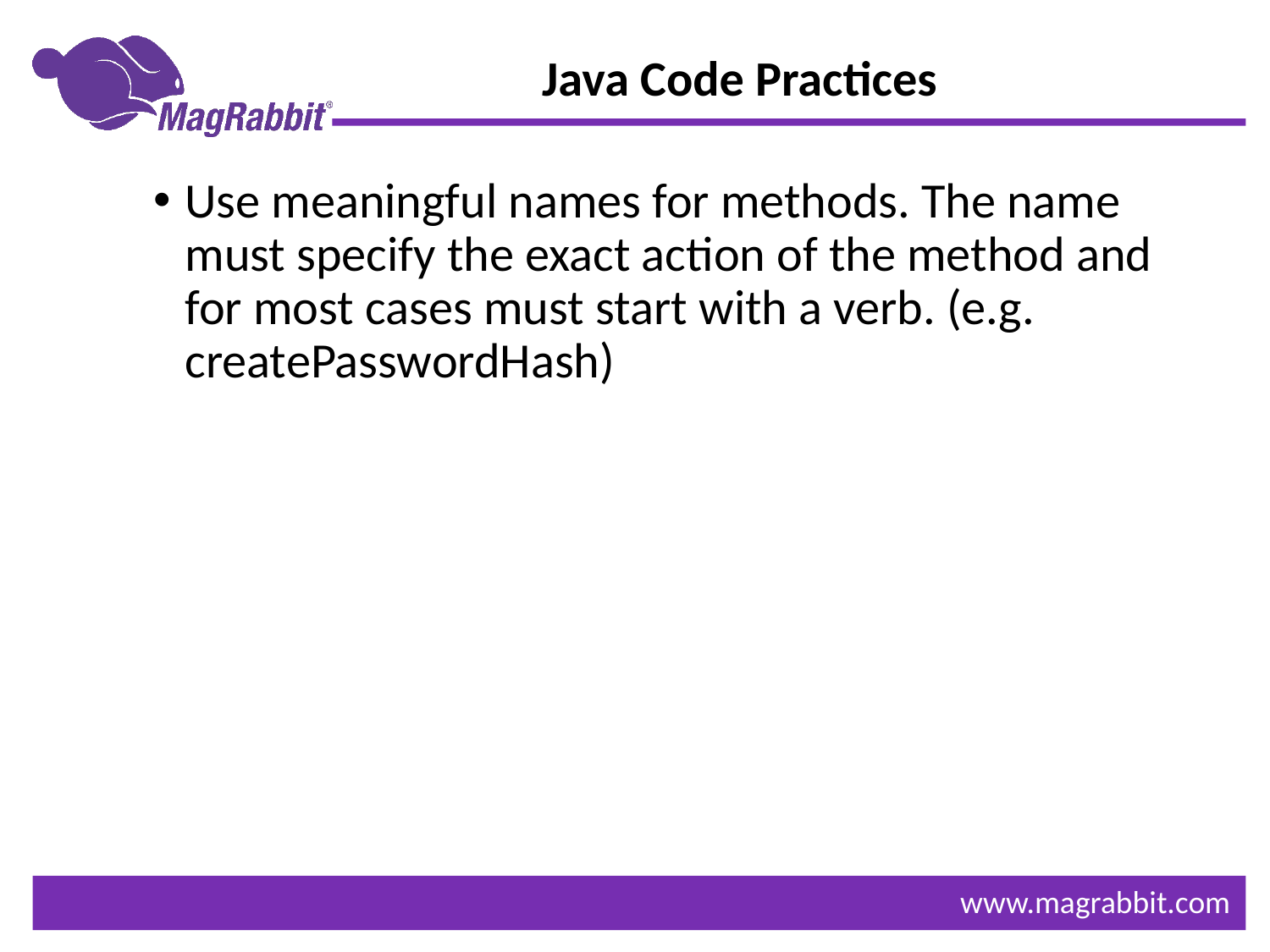

Java Code Practices
Use meaningful names for methods. The name must specify the exact action of the method and for most cases must start with a verb. (e.g. createPasswordHash)